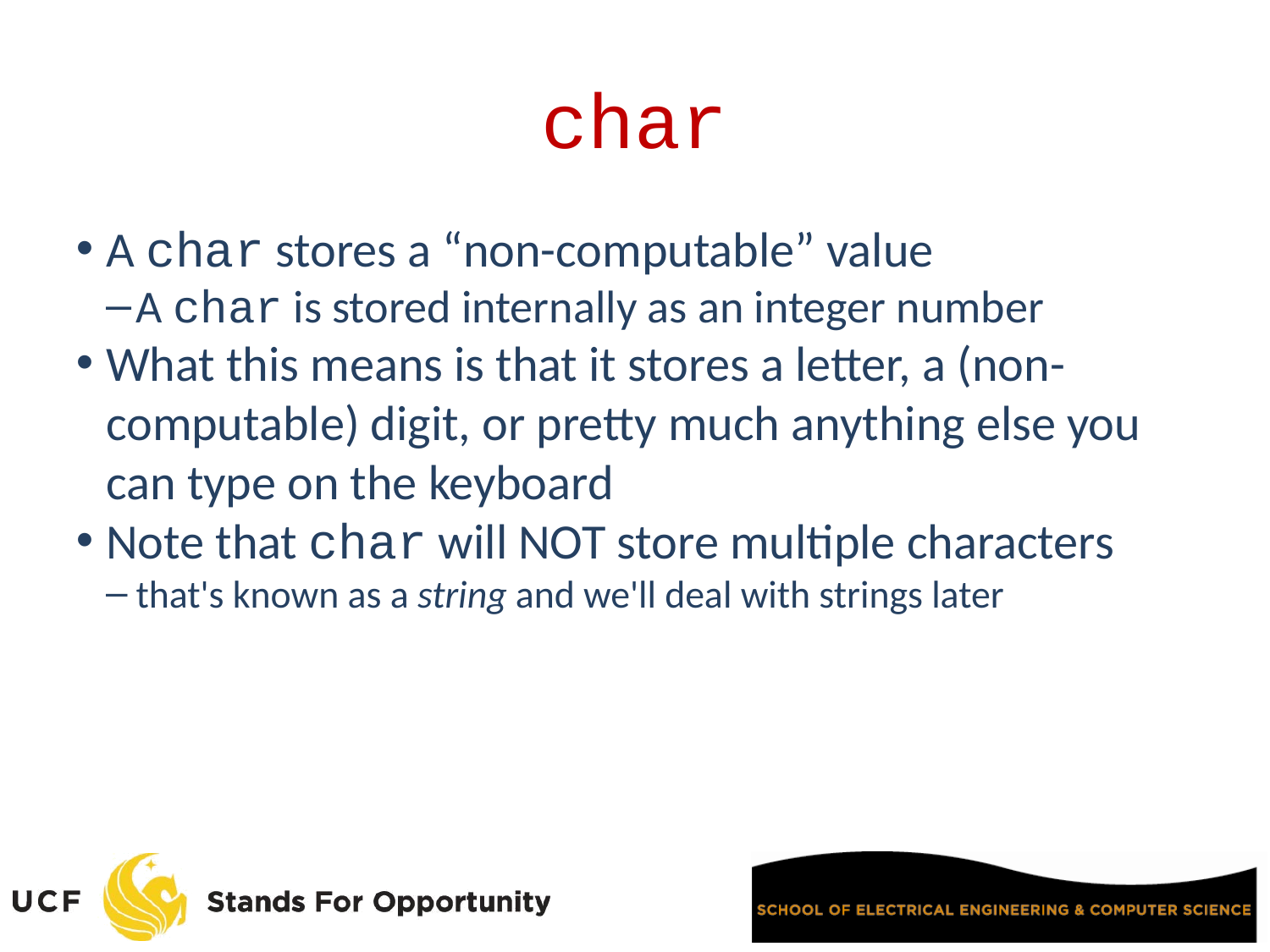

char
A char stores a “non-computable” value
A char is stored internally as an integer number
What this means is that it stores a letter, a (non-computable) digit, or pretty much anything else you can type on the keyboard
Note that char will NOT store multiple characters
that's known as a string and we'll deal with strings later